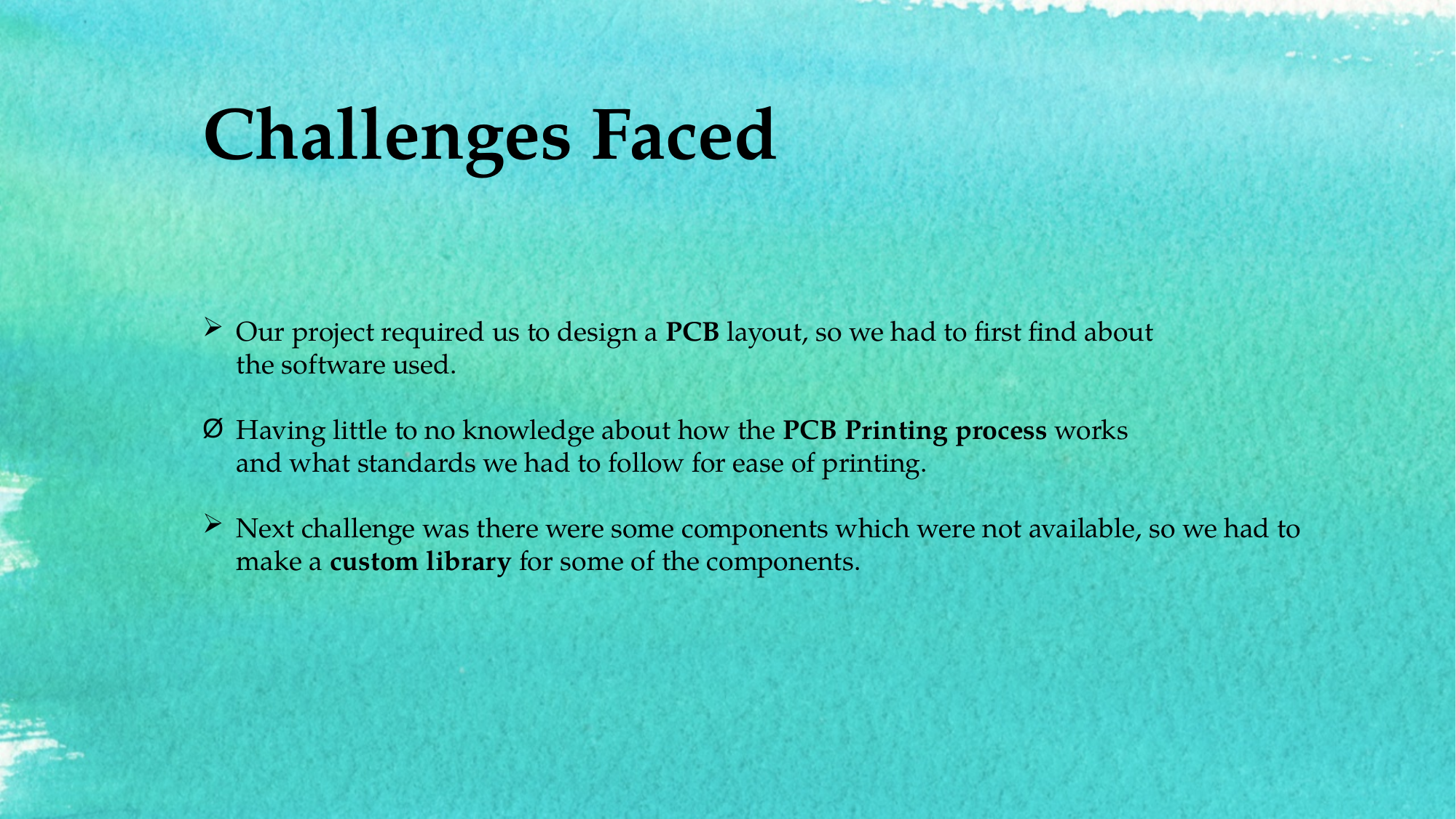

Challenges Faced

Our project required us to design a PCB layout, so we had to first find about the software used.

Having little to no knowledge about how the PCB Printing process works and what standards we had to follow for ease of printing.

Next challenge was there were some components which were not available, so we had to make a custom library for some of the components.